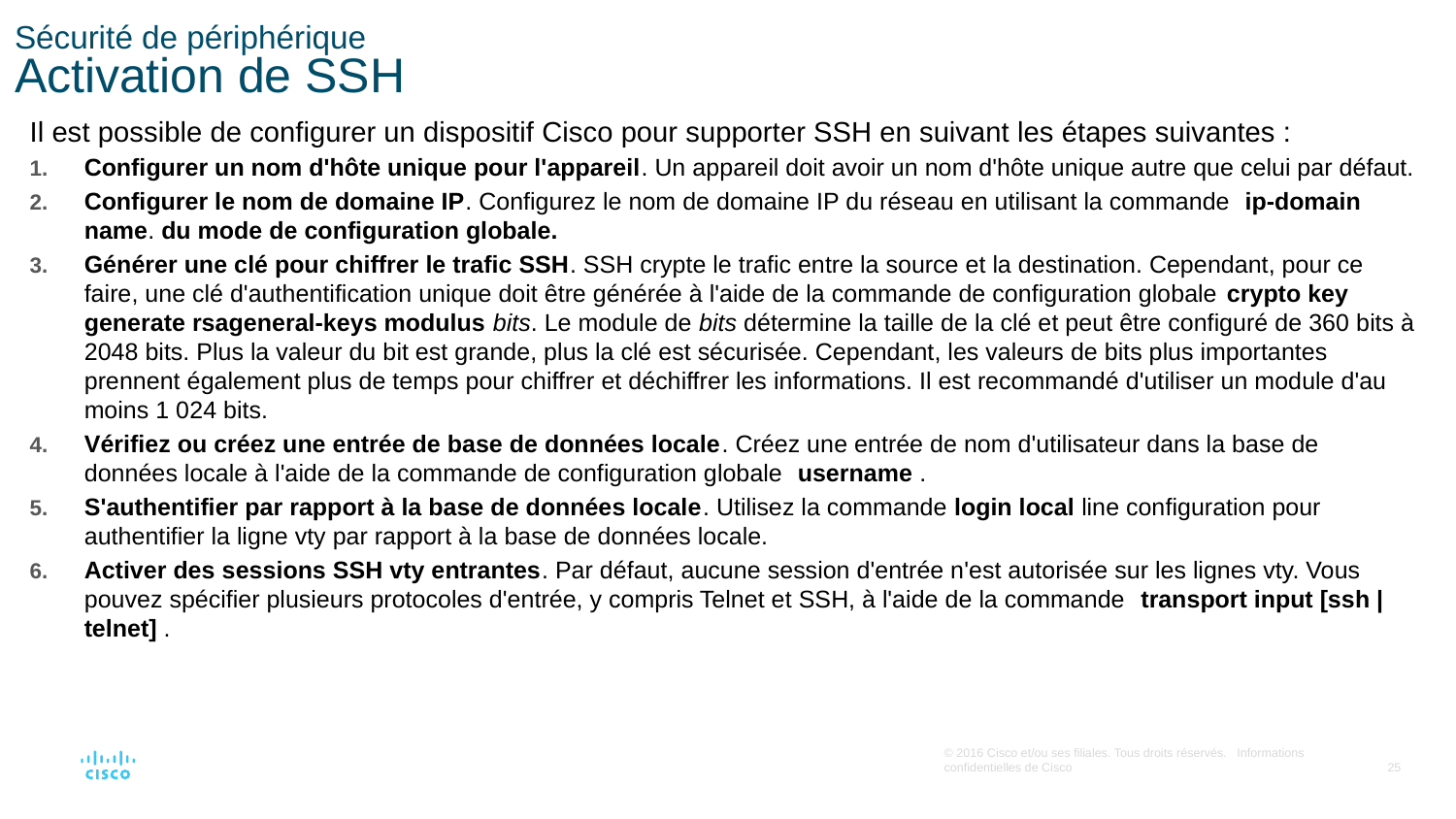

# Sécurité de périphérique Activation de SSH
Il est possible de configurer un dispositif Cisco pour supporter SSH en suivant les étapes suivantes :
Configurer un nom d'hôte unique pour l'appareil. Un appareil doit avoir un nom d'hôte unique autre que celui par défaut.
Configurer le nom de domaine IP. Configurez le nom de domaine IP du réseau en utilisant la commande  ip-domain name. du mode de configuration globale.
Générer une clé pour chiffrer le trafic SSH. SSH crypte le trafic entre la source et la destination. Cependant, pour ce faire, une clé d'authentification unique doit être générée à l'aide de la commande de configuration globale crypto key generate rsageneral-keys modulus bits. Le module de bits détermine la taille de la clé et peut être configuré de 360 bits à 2048 bits. Plus la valeur du bit est grande, plus la clé est sécurisée. Cependant, les valeurs de bits plus importantes prennent également plus de temps pour chiffrer et déchiffrer les informations. Il est recommandé d'utiliser un module d'au moins 1 024 bits.
Vérifiez ou créez une entrée de base de données locale. Créez une entrée de nom d'utilisateur dans la base de données locale à l'aide de la commande de configuration globale  username .
S'authentifier par rapport à la base de données locale. Utilisez la commande login local line configuration pour authentifier la ligne vty par rapport à la base de données locale.
Activer des sessions SSH vty entrantes. Par défaut, aucune session d'entrée n'est autorisée sur les lignes vty. Vous pouvez spécifier plusieurs protocoles d'entrée, y compris Telnet et SSH, à l'aide de la commande  transport input [ssh | telnet] .